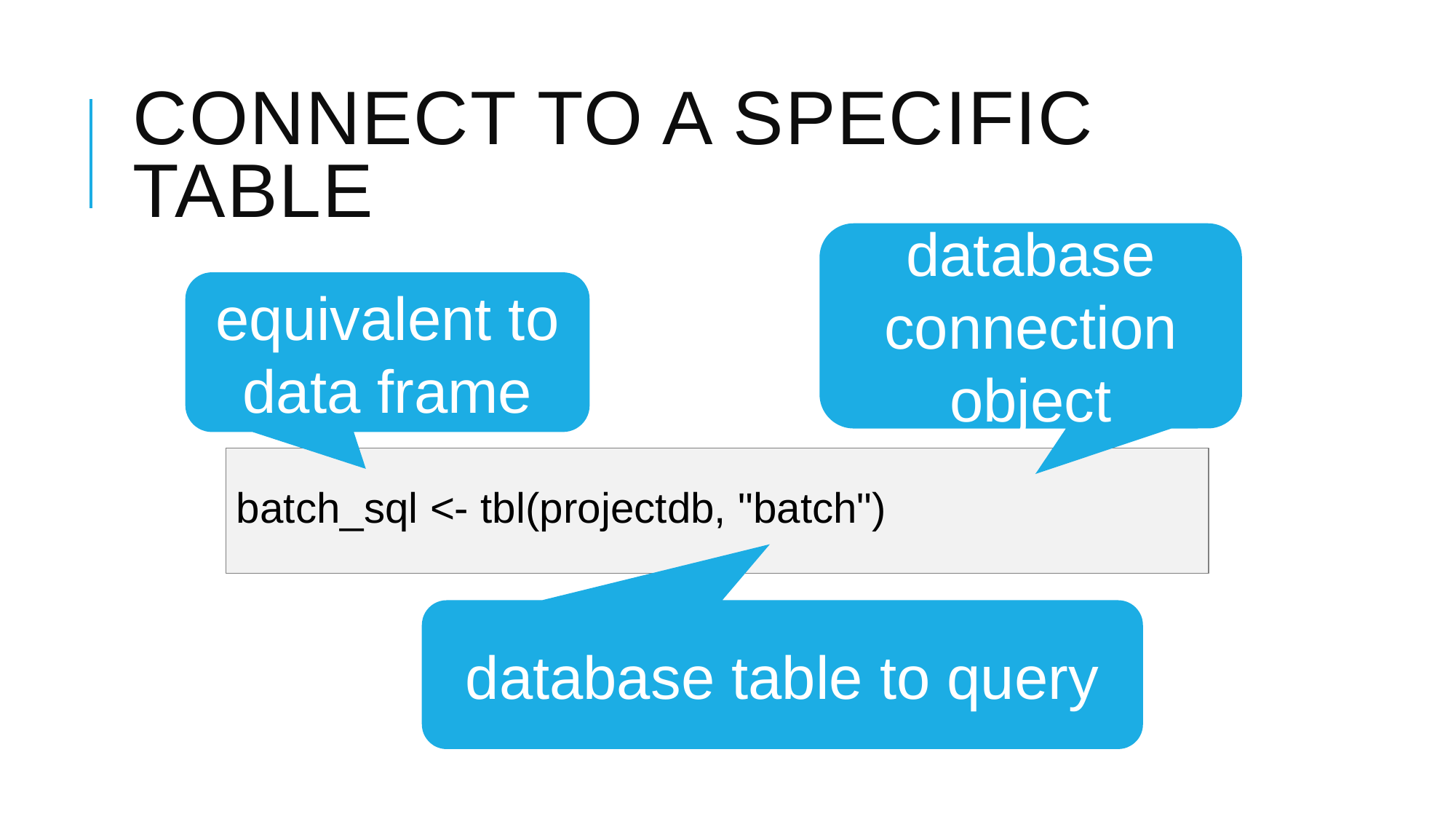

# Connect to a Specific Table

database connection object

equivalent to data frame

batch_sql <- tbl(projectdb, "batch")

database table to query